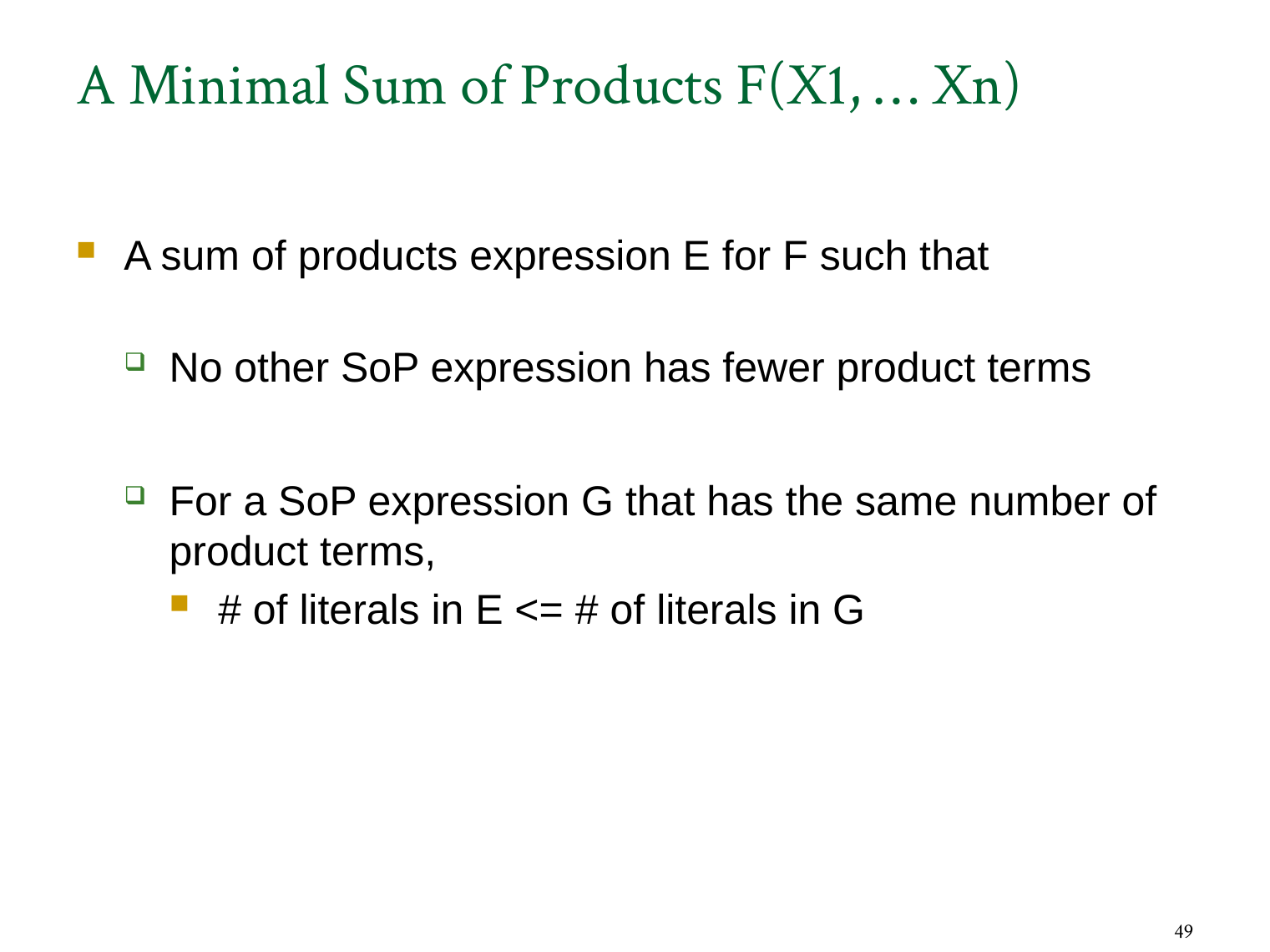

# A Minimal Sum of Products F(X1, … Xn)
A sum of products expression E for F such that

No other SoP expression has fewer product terms

For a SoP expression G that has the same number of product terms,
# of literals in E <= # of literals in G
49